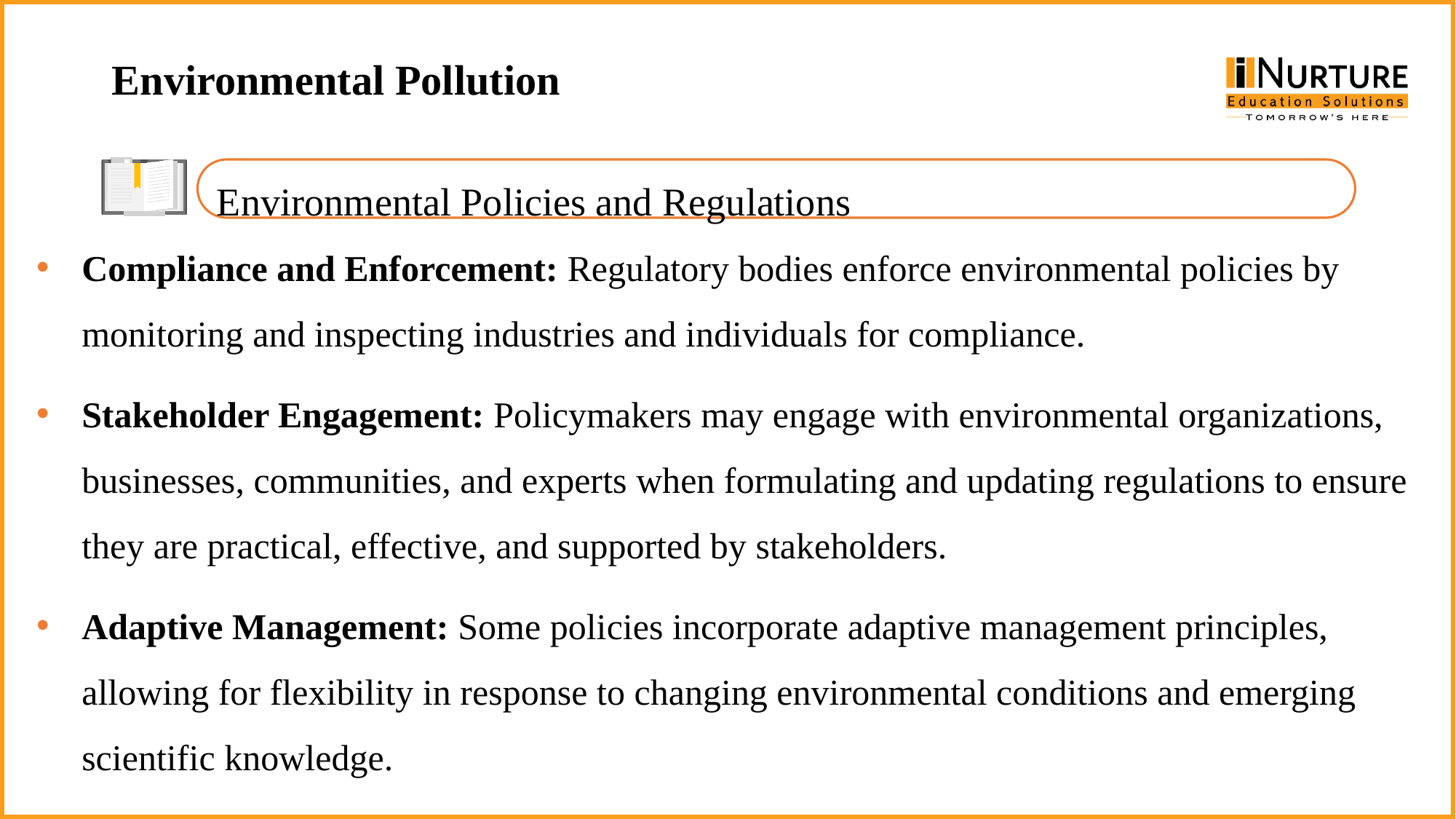

Environmental Pollution
Environmental Policies and Regulations

Compliance and Enforcement: Regulatory bodies enforce environmental policies by monitoring and inspecting industries and individuals for compliance.
Stakeholder Engagement: Policymakers may engage with environmental organizations, businesses, communities, and experts when formulating and updating regulations to ensure they are practical, effective, and supported by stakeholders.
Adaptive Management: Some policies incorporate adaptive management principles, allowing for flexibility in response to changing environmental conditions and emerging scientific knowledge.